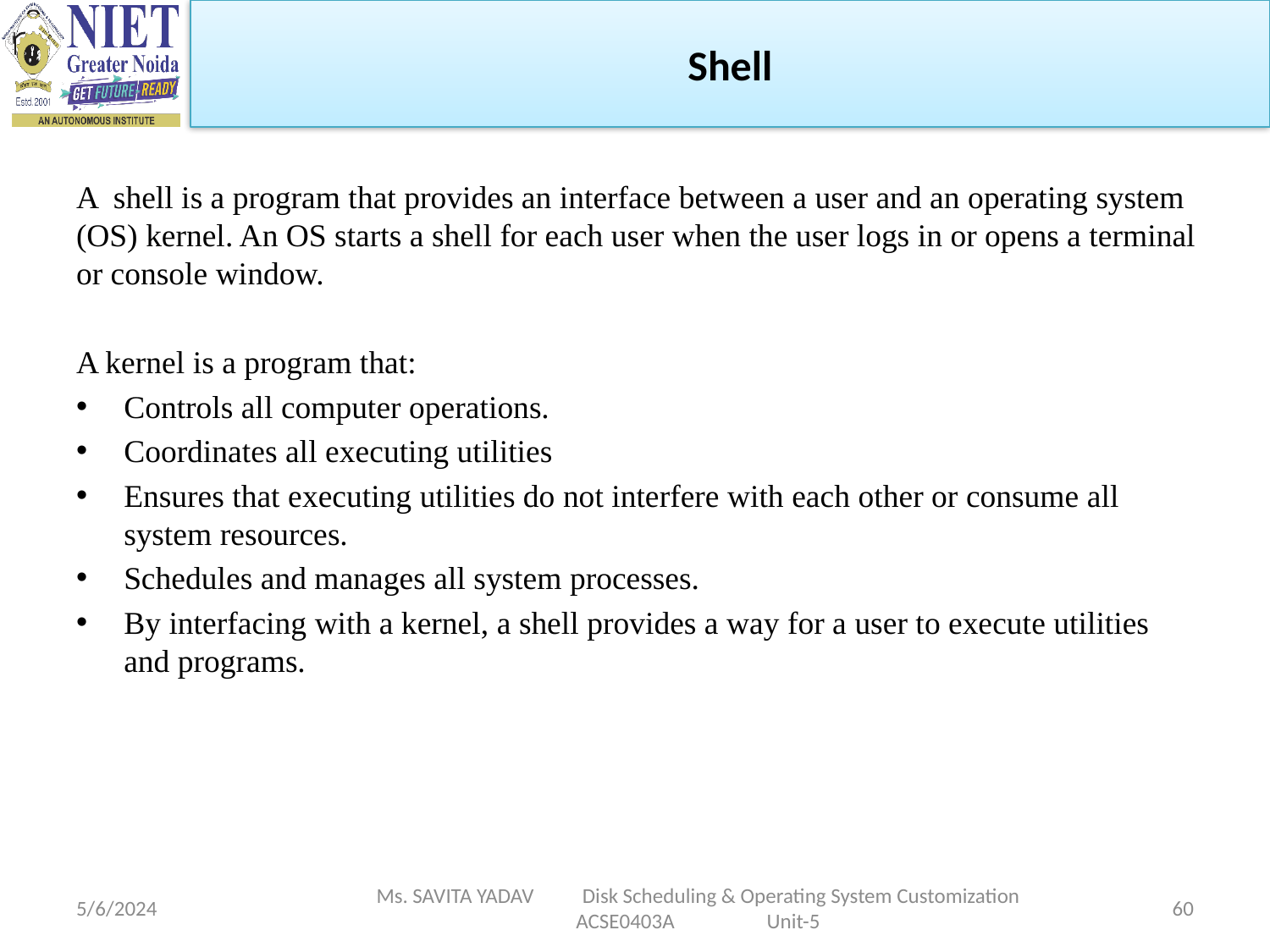

Shell
A  shell is a program that provides an interface between a user and an operating system (OS) kernel. An OS starts a shell for each user when the user logs in or opens a terminal or console window.

A kernel is a program that:
Controls all computer operations.
Coordinates all executing utilities
Ensures that executing utilities do not interfere with each other or consume all system resources.
Schedules and manages all system processes.
By interfacing with a kernel, a shell provides a way for a user to execute utilities and programs.

5/6/2024
Ms. SAVITA YADAV          Disk Scheduling & Operating System Customization ACSE0403A                   Unit-5
60